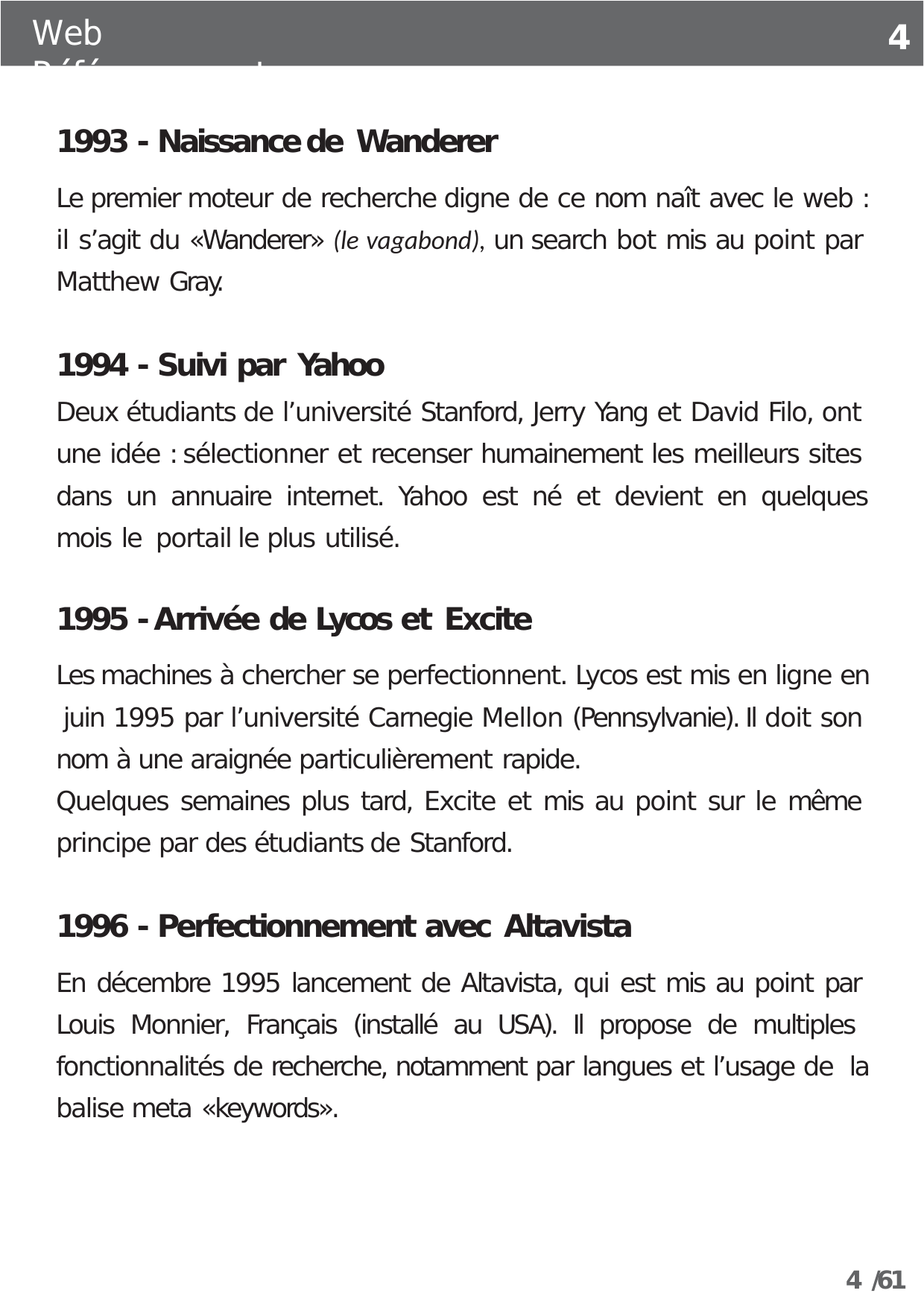

Web Référencement
4
1993 - Naissance de Wanderer
Le premier moteur de recherche digne de ce nom naît avec le web :  il s’agit du «Wanderer» (le vagabond), un search bot mis au point par  Matthew Gray.

1994 - Suivi par Yahoo
Deux étudiants de l’université Stanford, Jerry Yang et David Filo, ont  une idée : sélectionner et recenser humainement les meilleurs sites  dans un annuaire internet. Yahoo est né et devient en quelques mois le  portail le plus utilisé.

1995 - Arrivée de Lycos et Excite
Les machines à chercher se perfectionnent. Lycos est mis en ligne en  juin 1995 par l’université Carnegie Mellon (Pennsylvanie). Il doit son  nom à une araignée particulièrement rapide.
Quelques semaines plus tard, Excite et mis au point sur le même  principe par des étudiants de Stanford.

1996 - Perfectionnement avec Altavista
En décembre 1995 lancement de Altavista, qui est mis au point par  Louis Monnier, Français (installé au USA). Il propose de multiples  fonctionnalités de recherche, notamment par langues et l’usage de  la balise meta «keywords».
4 /61